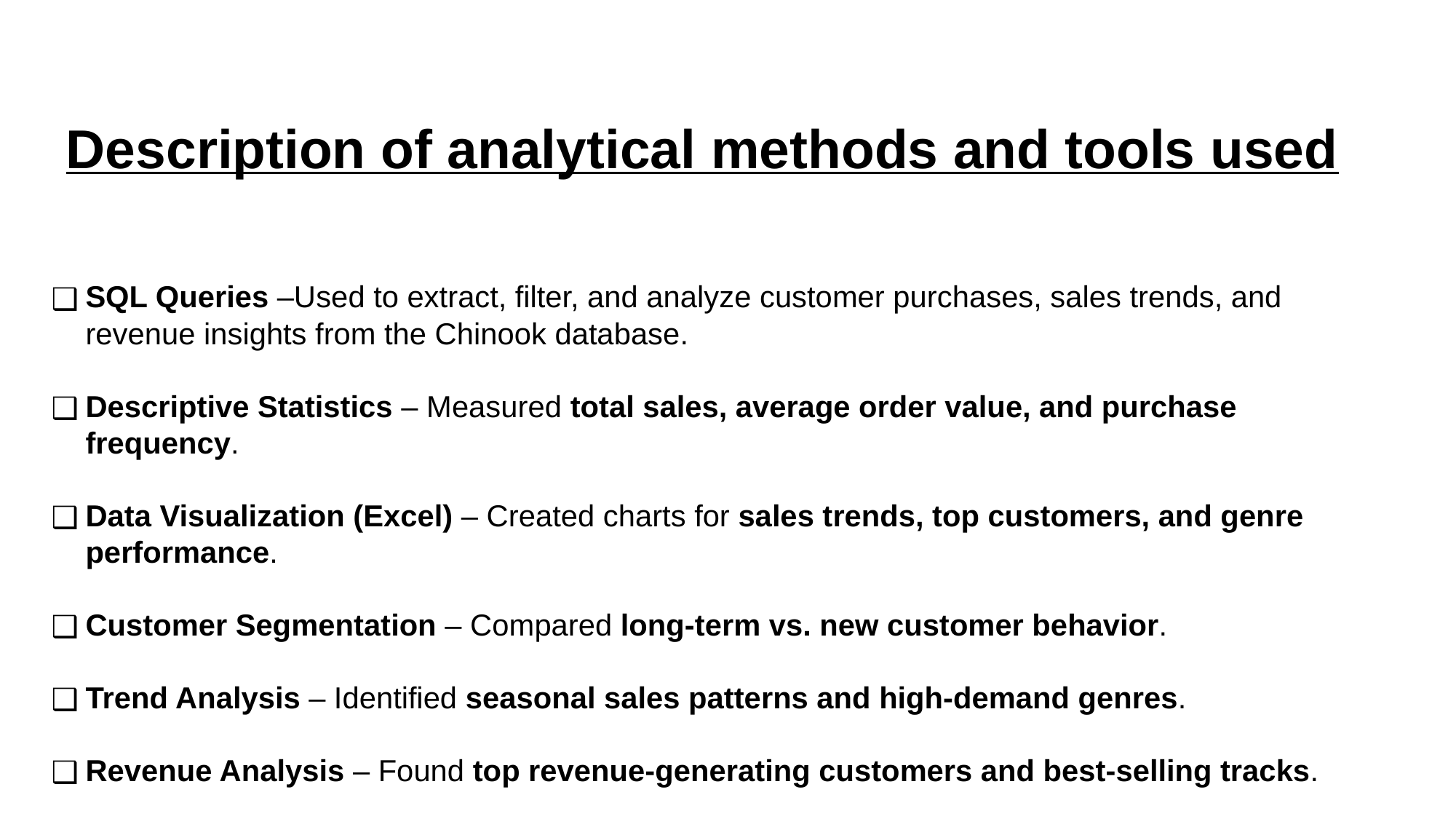

Description of analytical methods and tools used

SQL Queries –Used to extract, filter, and analyze customer purchases, sales trends, and revenue insights from the Chinook database.

Descriptive Statistics – Measured total sales, average order value, and purchase frequency.

Data Visualization (Excel) – Created charts for sales trends, top customers, and genre performance.

Customer Segmentation – Compared long-term vs. new customer behavior.

Trend Analysis – Identified seasonal sales patterns and high-demand genres.

Revenue Analysis – Found top revenue-generating customers and best-selling tracks.